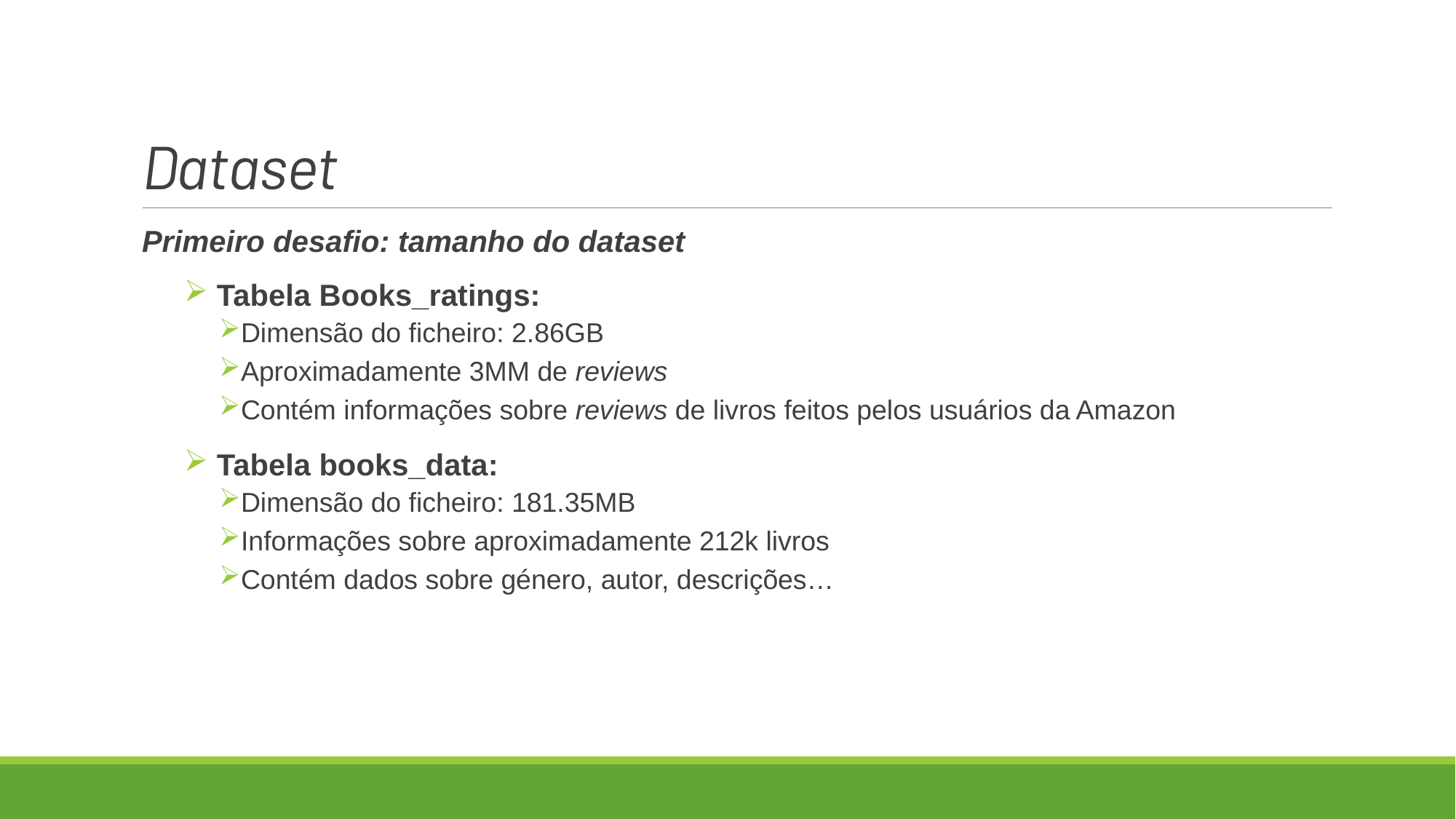

# Dataset
Primeiro desafio: tamanho do dataset
 Tabela Books_ratings:
Dimensão do ficheiro: 2.86GB
Aproximadamente 3MM de reviews
Contém informações sobre reviews de livros feitos pelos usuários da Amazon
 Tabela books_data:
Dimensão do ficheiro: 181.35MB
Informações sobre aproximadamente 212k livros
Contém dados sobre género, autor, descrições…